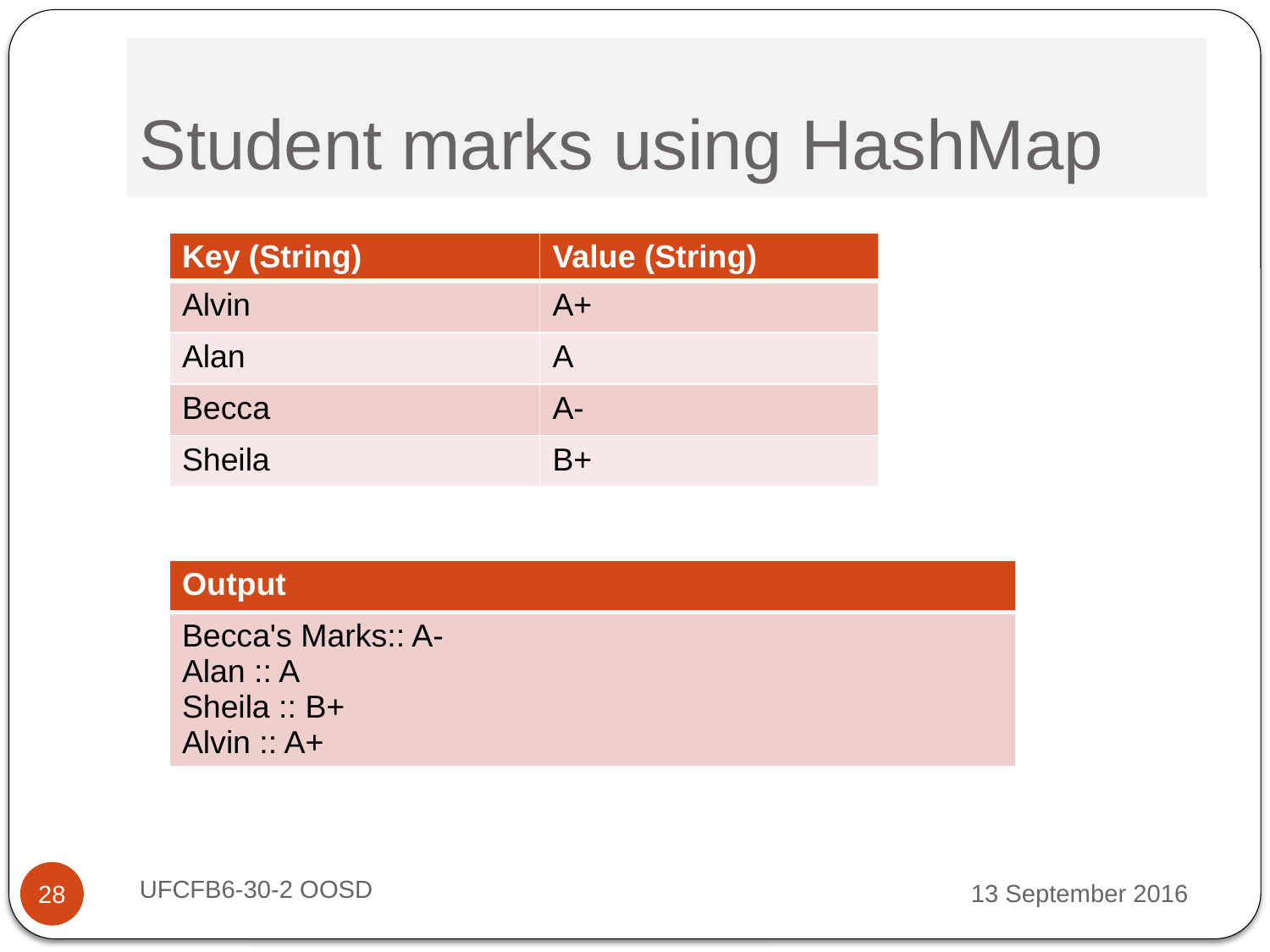

# Student marks using HashMap
| Key (String) | Value (String) |
| --- | --- |
| Alvin | A+ |
| Alan | A |
| Becca | A- |
| Sheila | B+ |
| Output |
| --- |
| Becca's Marks:: A- Alan :: A Sheila :: B+ Alvin :: A+ |
UFCFB6-30-2 OOSD
13 September 2016
28